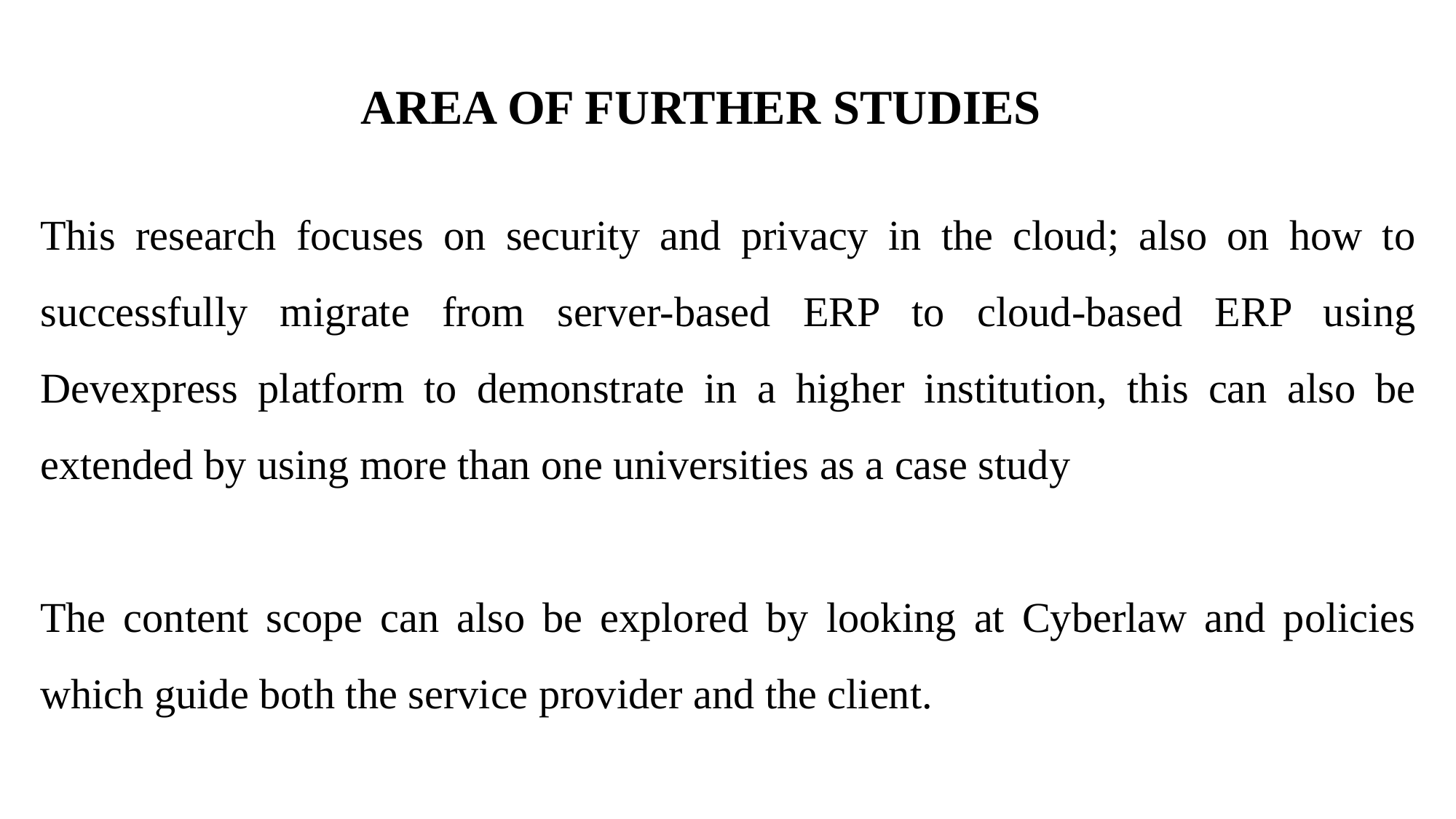

AREA OF FURTHER STUDIES
This research focuses on security and privacy in the cloud; also on how to successfully migrate from server-based ERP to cloud-based ERP using Devexpress platform to demonstrate in a higher institution, this can also be extended by using more than one universities as a case study

The content scope can also be explored by looking at Cyberlaw and policies which guide both the service provider and the client.